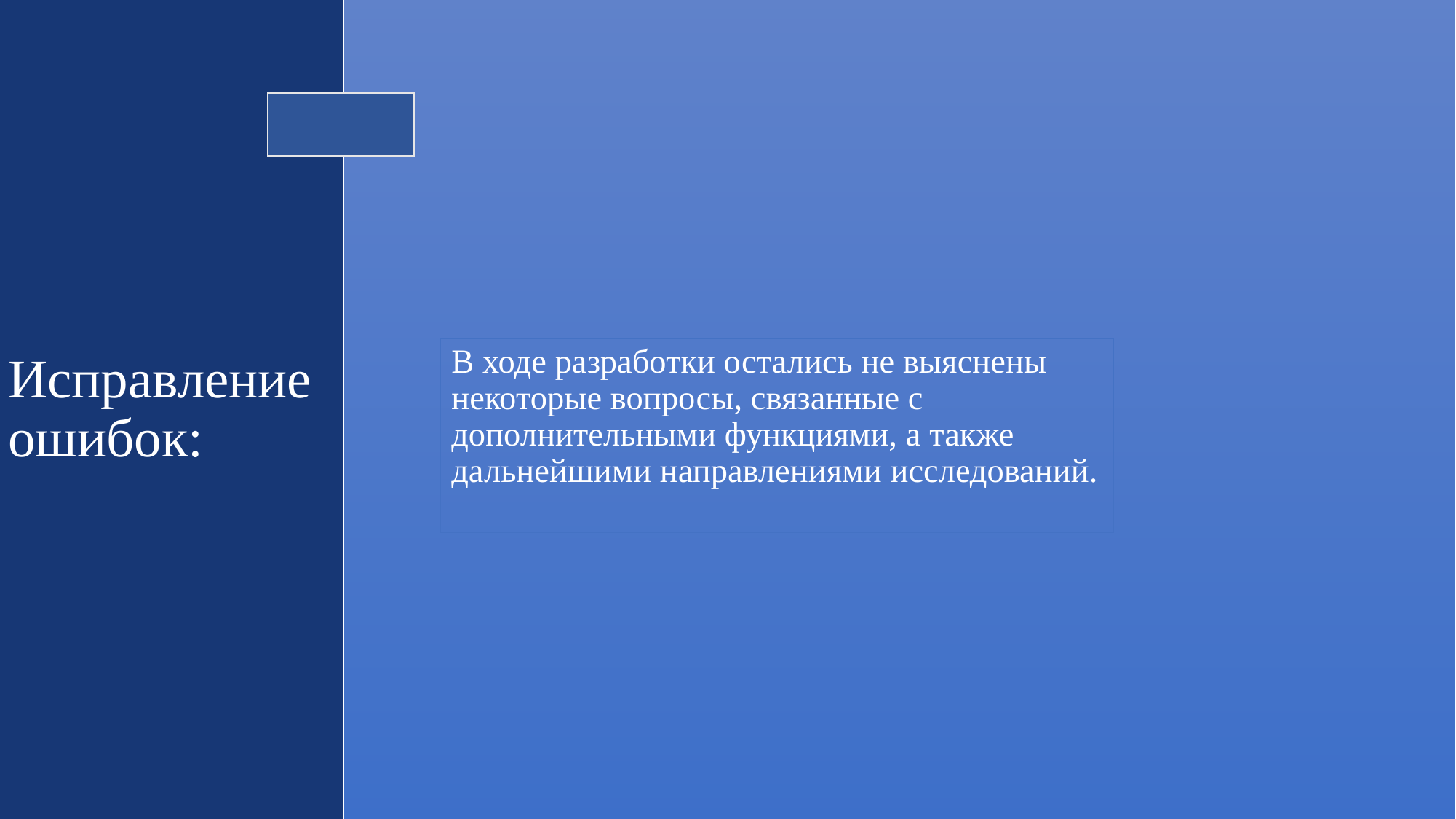

Исправление ошибок:

В ходе разработки остались не выяснены некоторые вопросы, связанные с дополнительными функциями, а также дальнейшими направлениями исследований.
# Исправление ошибок: